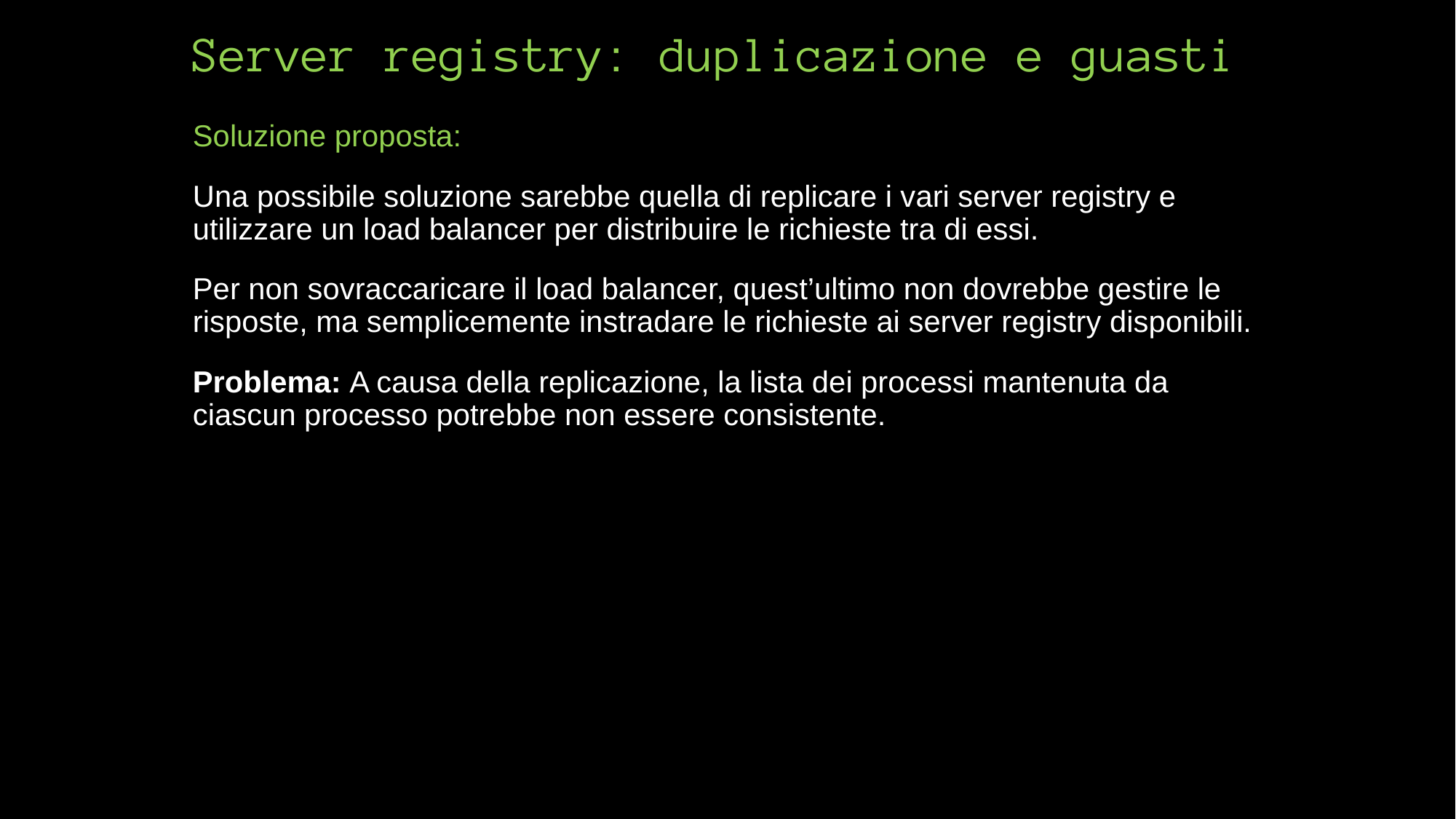

# Server registry: duplicazione e guasti
Soluzione proposta:
Una possibile soluzione sarebbe quella di replicare i vari server registry e utilizzare un load balancer per distribuire le richieste tra di essi.
Per non sovraccaricare il load balancer, quest’ultimo non dovrebbe gestire le risposte, ma semplicemente instradare le richieste ai server registry disponibili.
Problema: A causa della replicazione, la lista dei processi mantenuta da ciascun processo potrebbe non essere consistente.